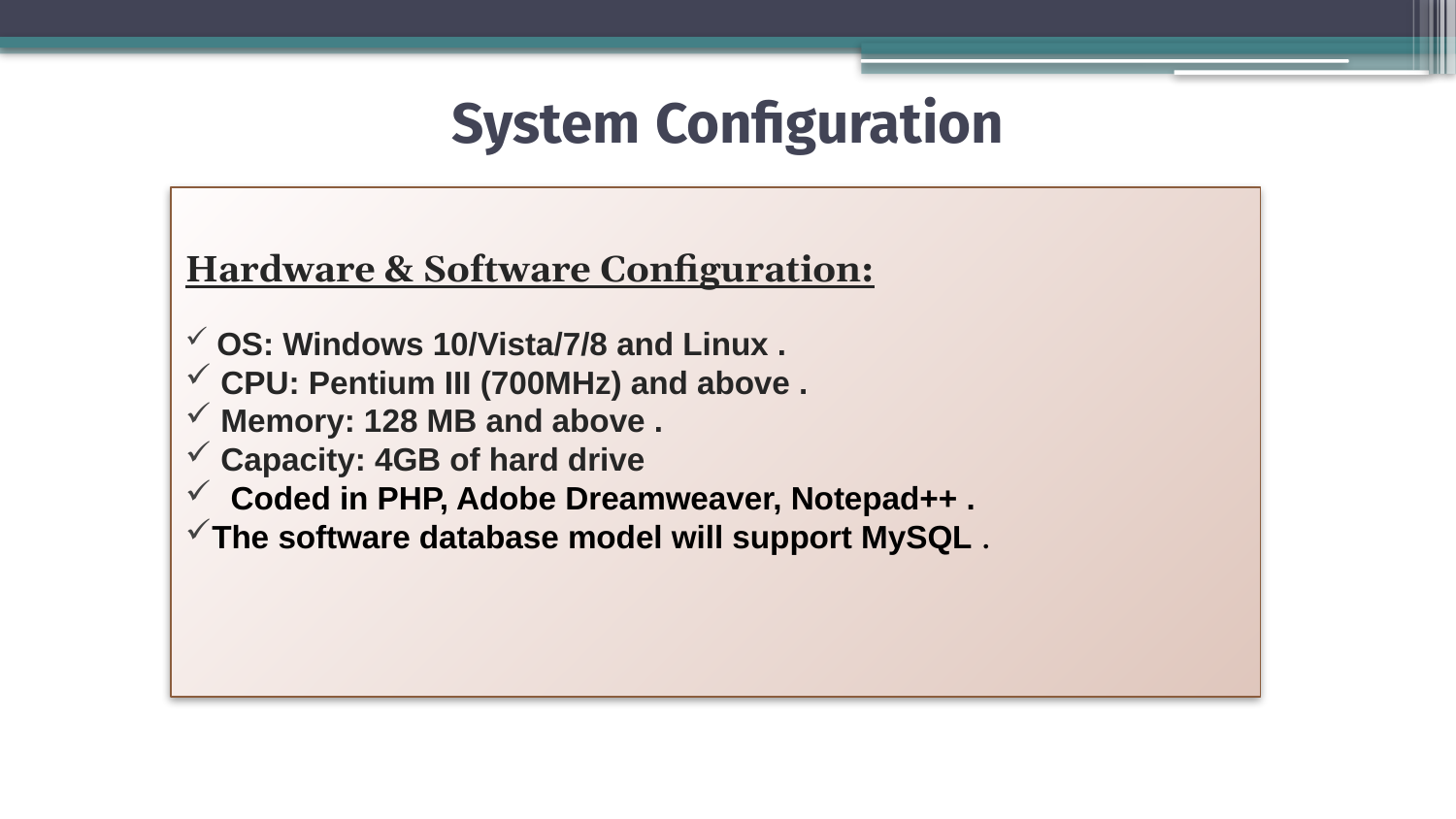

# System Configuration

Hardware & Software Configuration:

 OS: Windows 10/Vista/7/8 and Linux .
 CPU: Pentium III (700MHz) and above .
 Memory: 128 MB and above .
 Capacity: 4GB of hard drive
Coded in PHP, Adobe Dreamweaver, Notepad++ .
The software database model will support MySQL .